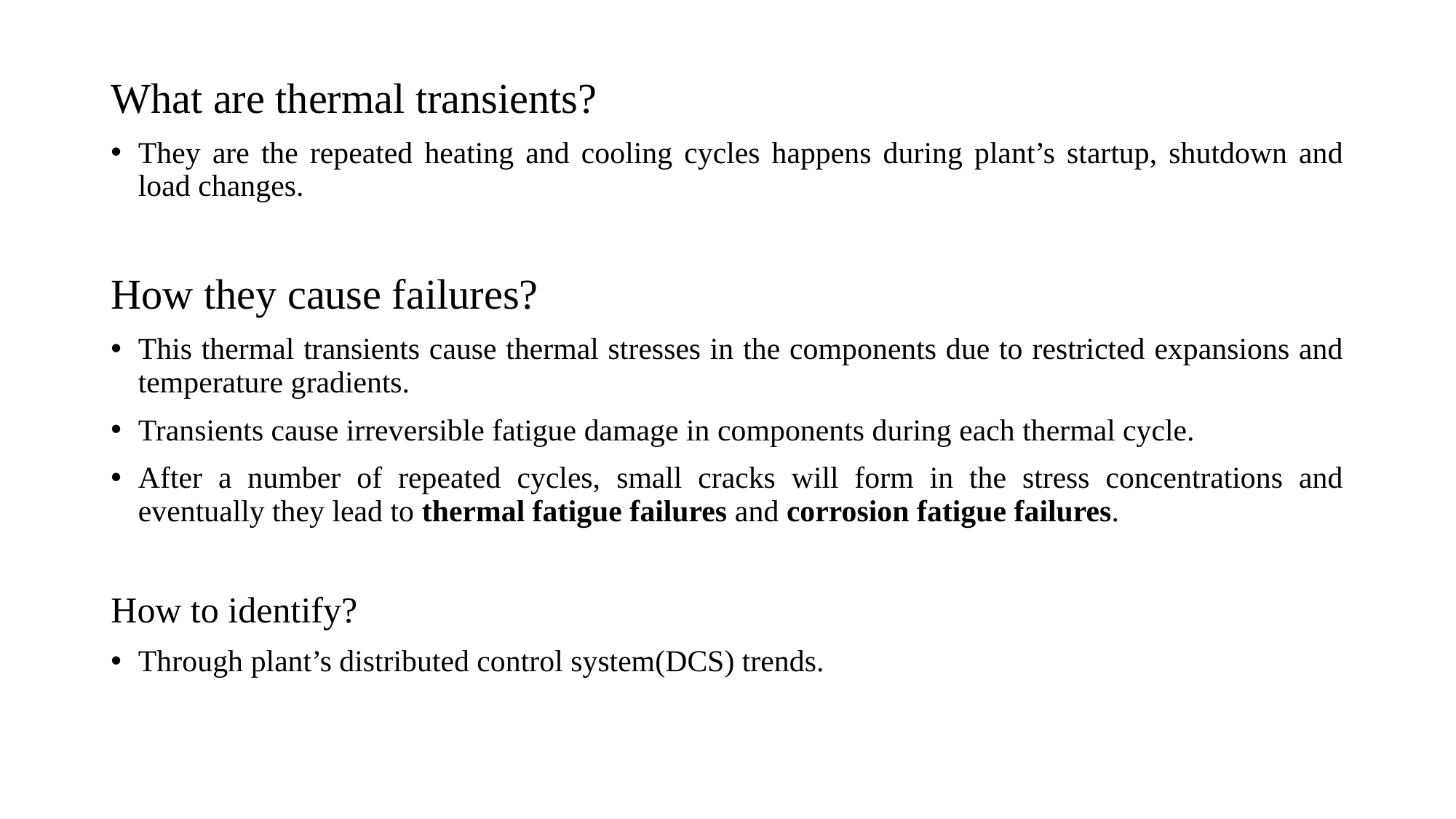

What are thermal transients?
They are the repeated heating and cooling cycles happens during plant’s startup, shutdown and load changes.

How they cause failures?
This thermal transients cause thermal stresses in the components due to restricted expansions and temperature gradients.
Transients cause irreversible fatigue damage in components during each thermal cycle.
After a number of repeated cycles, small cracks will form in the stress concentrations and eventually they lead to thermal fatigue failures and corrosion fatigue failures.

How to identify?
Through plant’s distributed control system(DCS) trends.